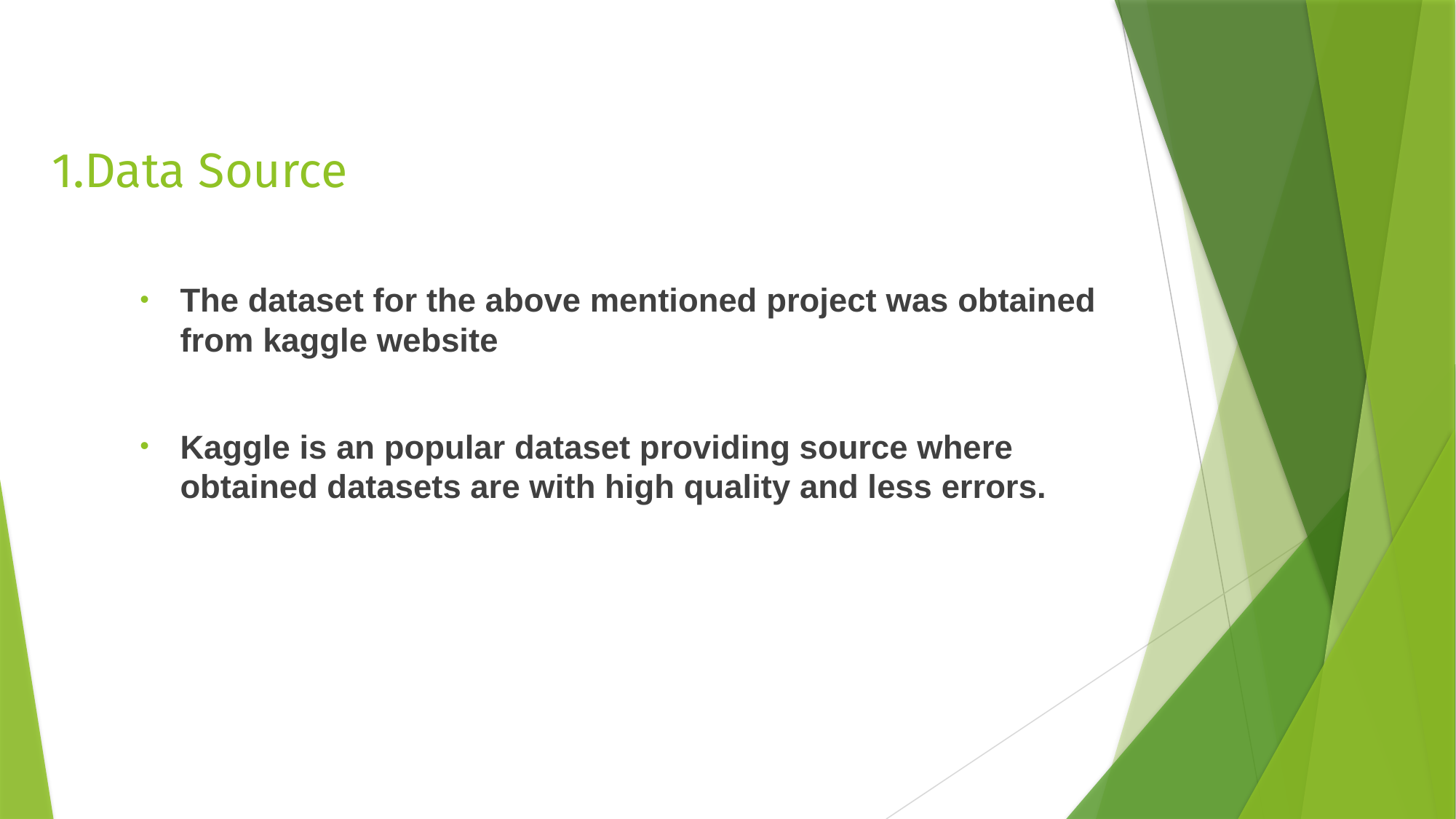

# 1.Data Source
The dataset for the above mentioned project was obtained from kaggle website

Kaggle is an popular dataset providing source where obtained datasets are with high quality and less errors.